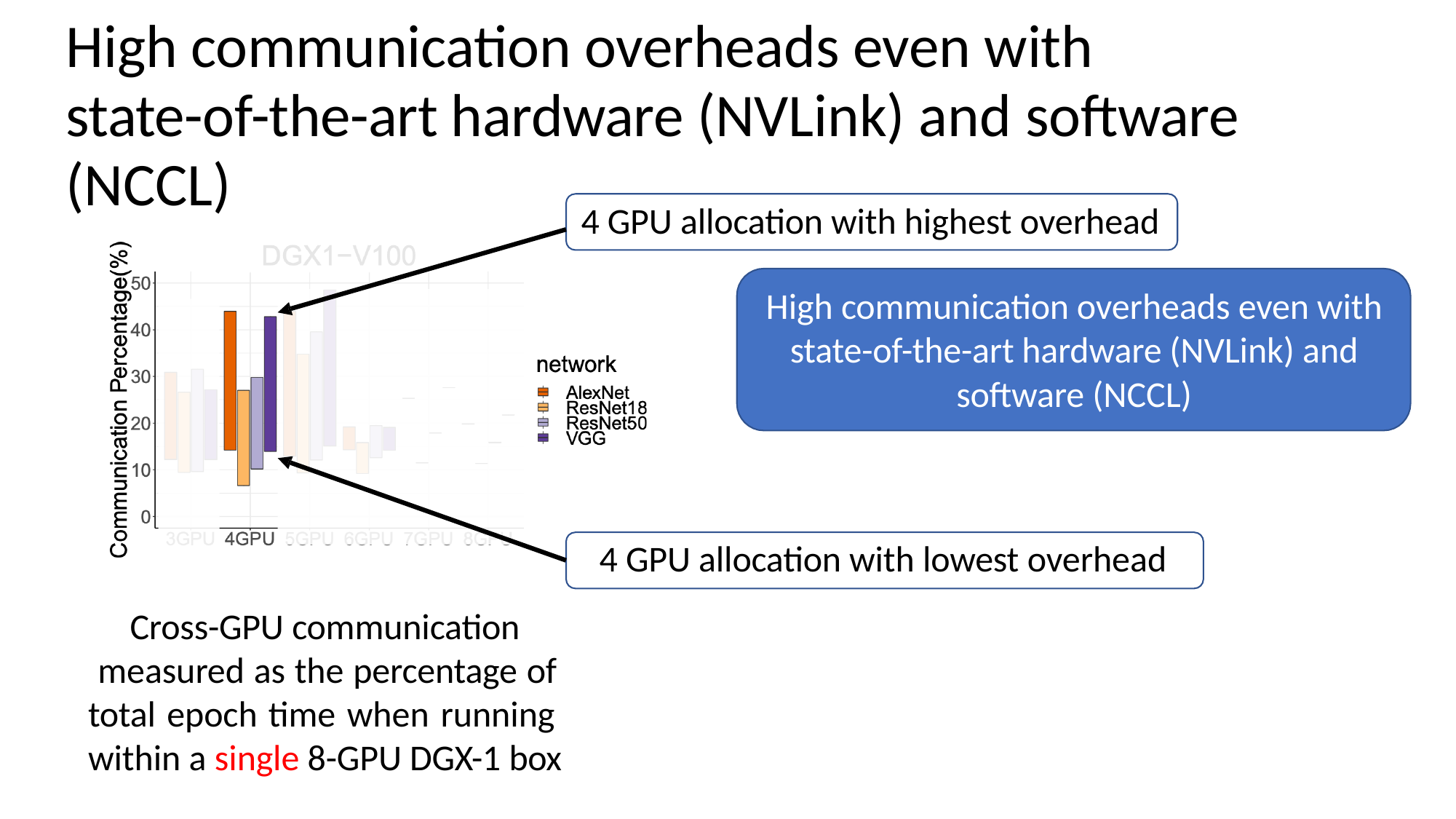

# High communication overheads even with
state-of-the-art hardware (NVLink) and software (NCCL)

4 GPU allocation with highest overhead

High communication overheads even with  state-of-the-art hardware (NVLink) and  software (NCCL)

4 GPU allocation with lowest overhead
Cross-GPU communication
measured as the percentage of  total epoch time when running  within a single 8-GPU DGX-1 box
21